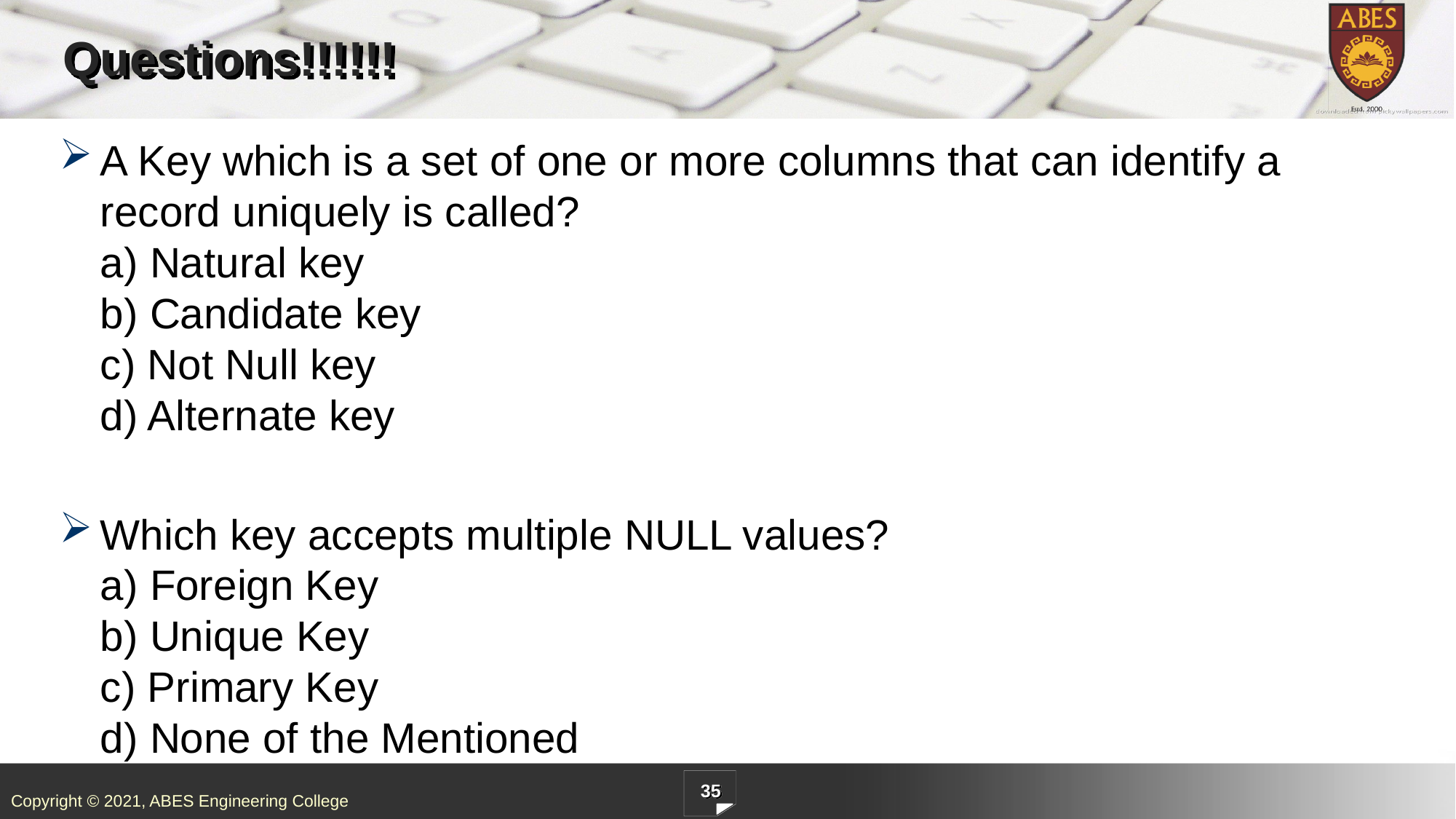

# Questions!!!!!!
A Key which is a set of one or more columns that can identify a record uniquely is called?
a) Natural key
b) Candidate key
c) Not Null key
d) Alternate key

Which key accepts multiple NULL values?
a) Foreign Key
b) Unique Key
c) Primary Key
d) None of the Mentioned
35